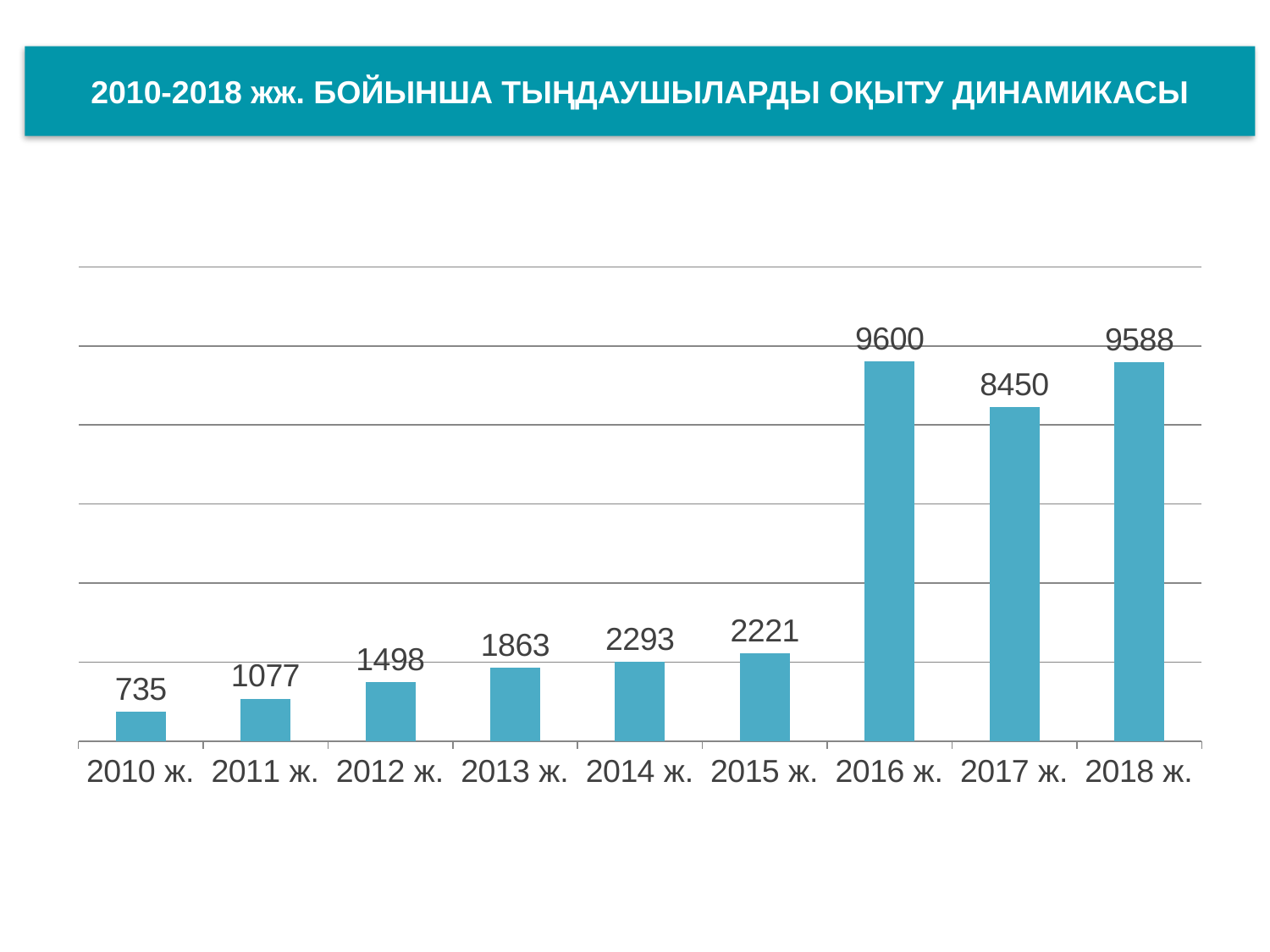

2010-2018 жж. БОЙЫНША ТЫҢДАУШЫЛАРДЫ ОҚЫТУ ДИНАМИКАСЫ

### Chart

| Category | Ряд 1 |
|---|---|
| 2010 ж. | 735.0 |
| 2011 ж. | 1077.0 |
| 2012 ж. | 1498.0 |
| 2013 ж. | 1863.0 |
| 2014 ж. | 2013.0 |
| 2015 ж. | 2221.0 |
| 2016 ж. | 9600.0 |
| 2017 ж. | 8450.0 |
| 2018 ж. | 9588.0 |